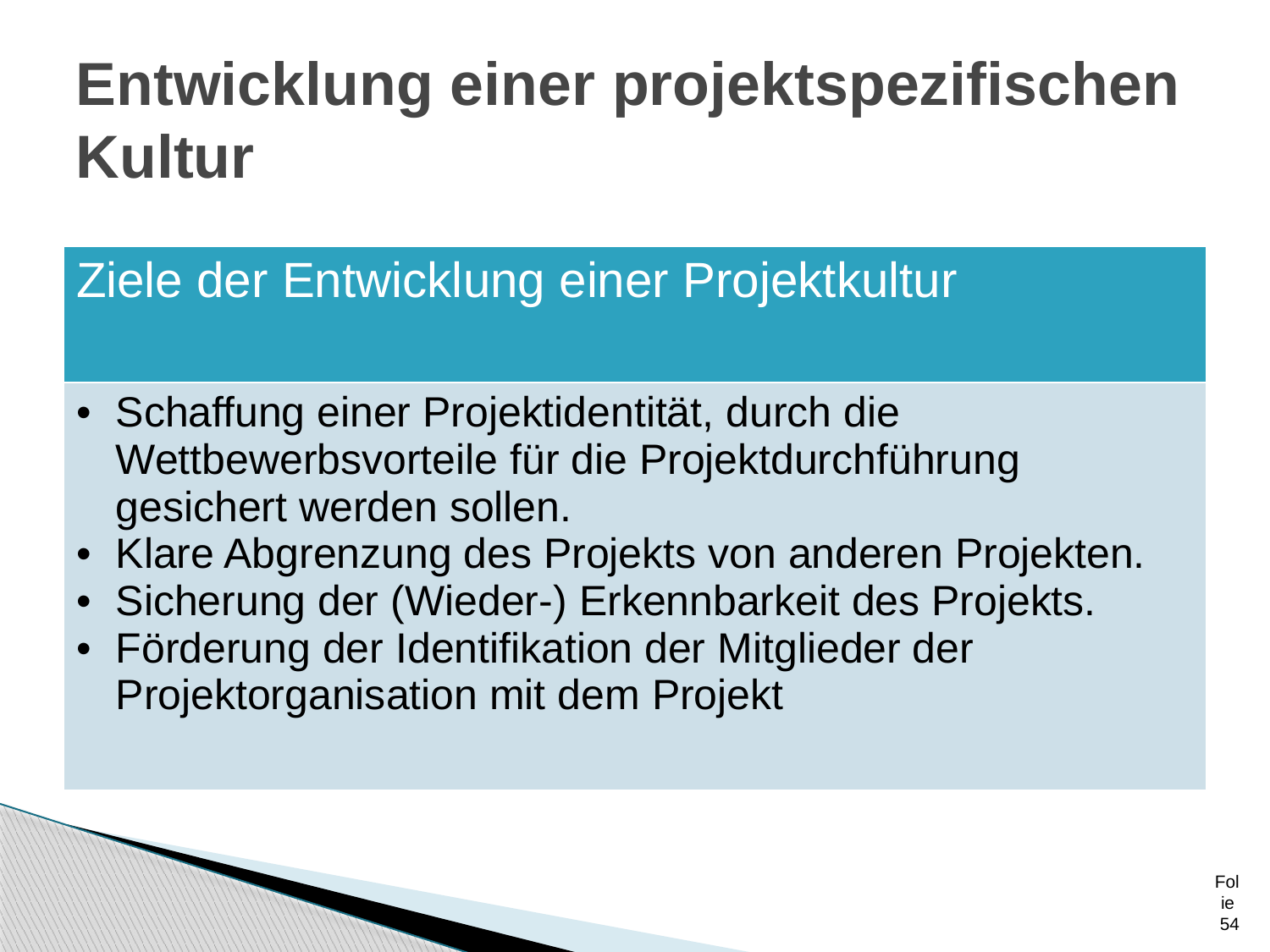

# Entwicklung einer projektspezifischen Kultur
| Ziele der Entwicklung einer Projektkultur |
| --- |
| Schaffung einer Projektidentität, durch die Wettbewerbsvorteile für die Projektdurchführung gesichert werden sollen. Klare Abgrenzung des Projekts von anderen Projekten. Sicherung der (Wieder-) Erkennbarkeit des Projekts. Förderung der Identifikation der Mitglieder der Projektorganisation mit dem Projekt |
Folie 54